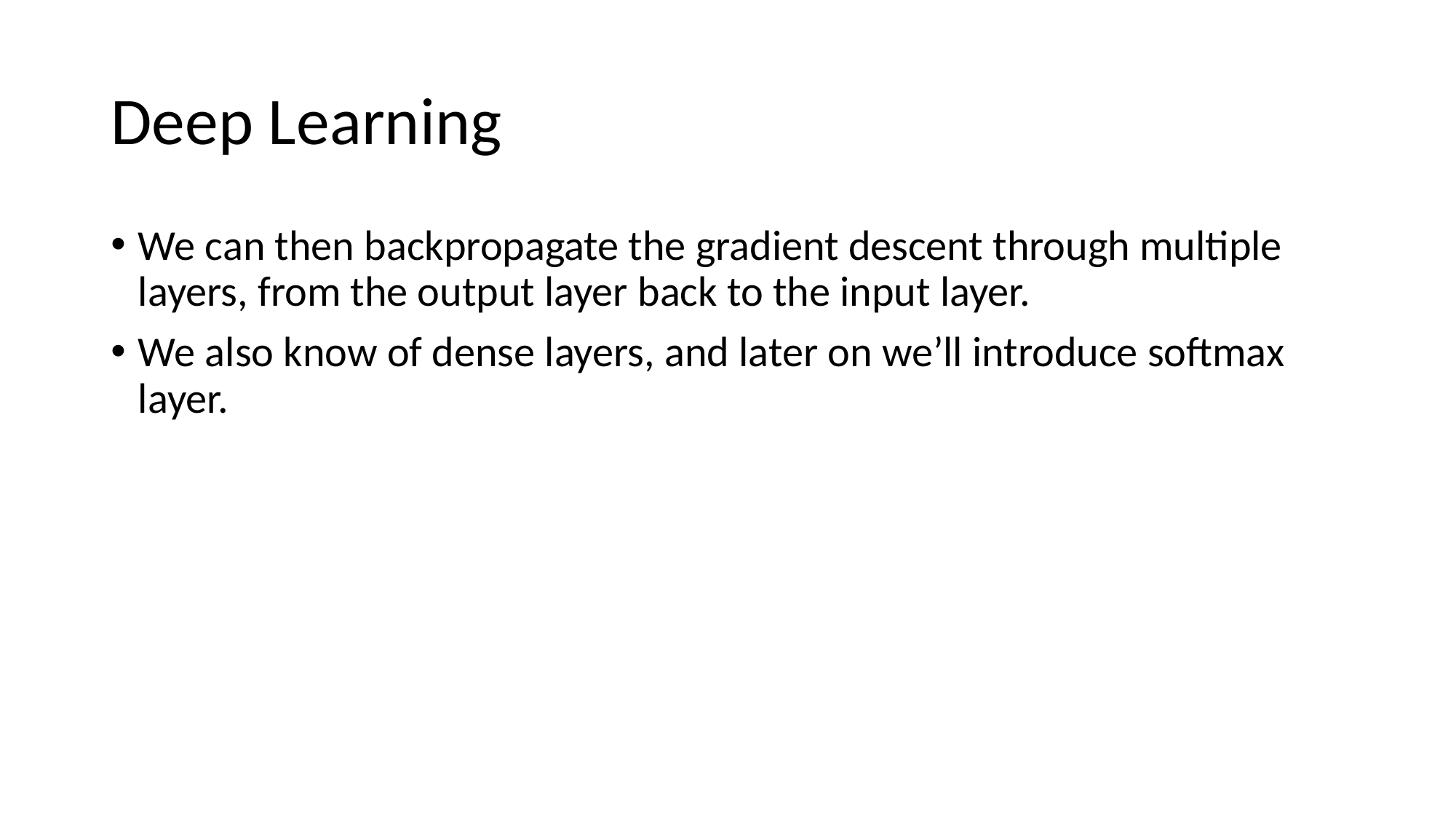

# Deep Learning
We can then backpropagate the gradient descent through multiple layers, from the output layer back to the input layer.
We also know of dense layers, and later on we’ll introduce softmax layer.